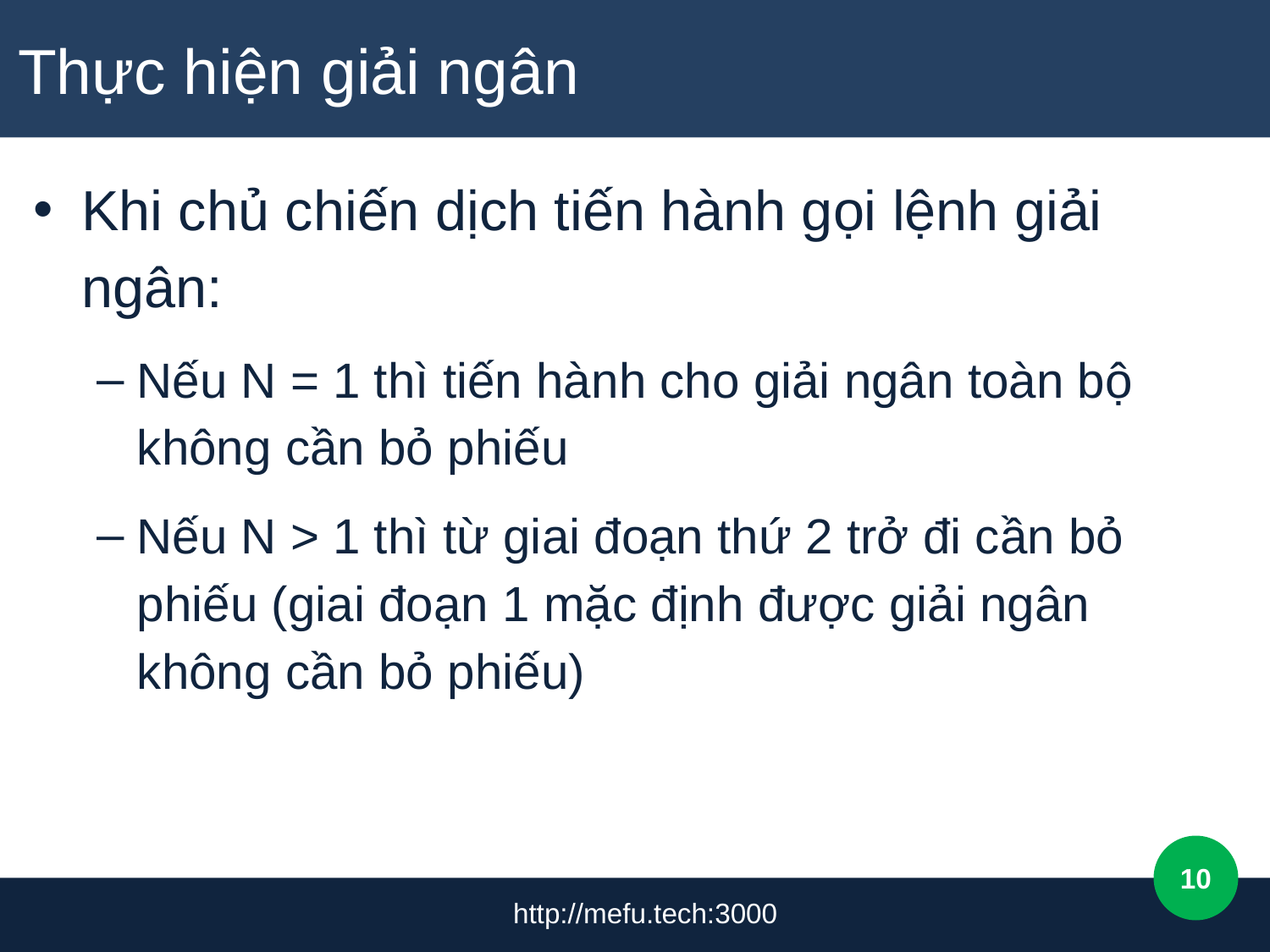

# Thực hiện giải ngân
Khi chủ chiến dịch tiến hành gọi lệnh giải ngân:
Nếu N = 1 thì tiến hành cho giải ngân toàn bộ không cần bỏ phiếu
Nếu N > 1 thì từ giai đoạn thứ 2 trở đi cần bỏ phiếu (giai đoạn 1 mặc định được giải ngân không cần bỏ phiếu)
10
http://mefu.tech:3000